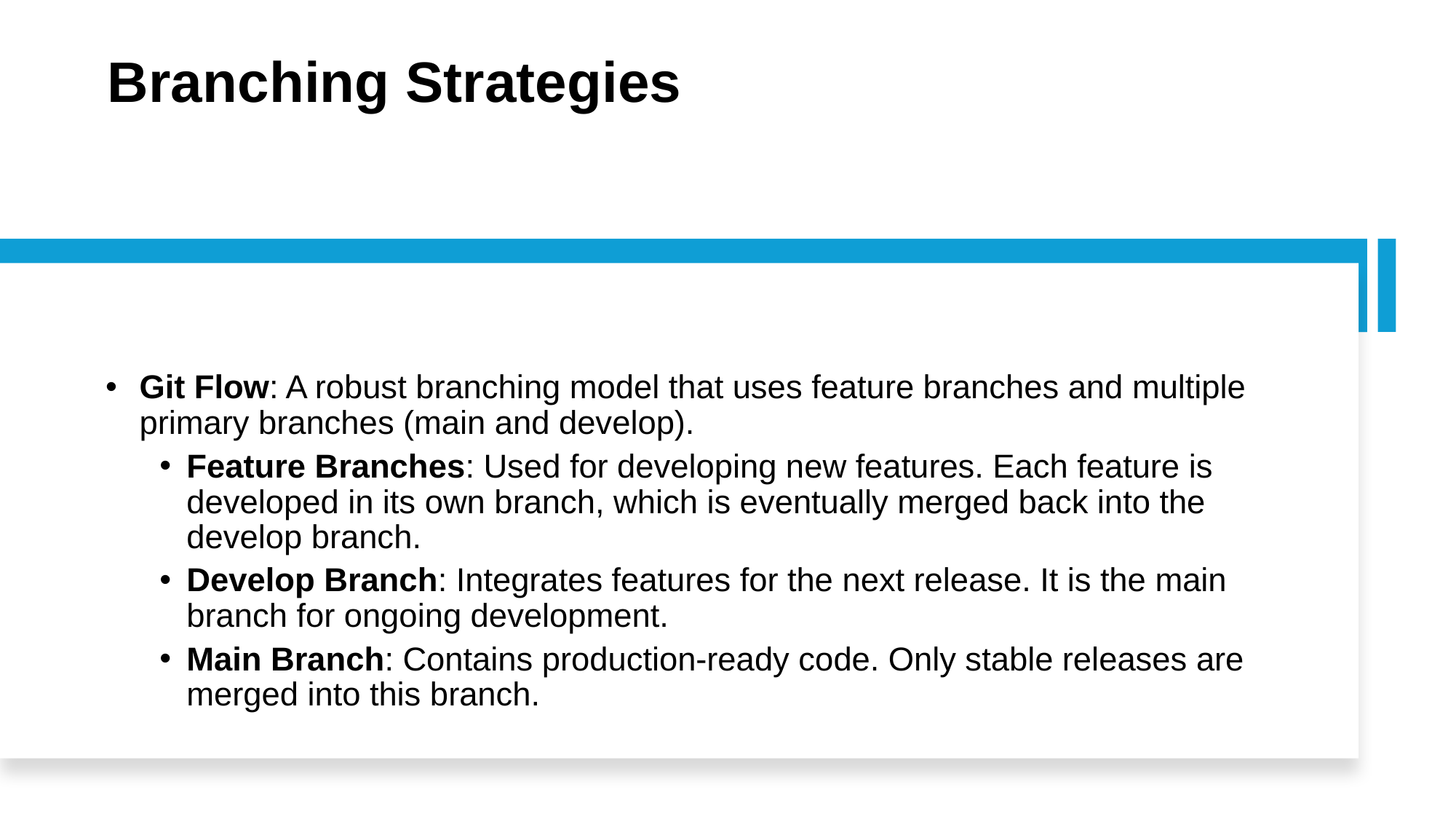

# Branching Strategies

Git Flow: A robust branching model that uses feature branches and multiple primary branches (main and develop).
Feature Branches: Used for developing new features. Each feature is developed in its own branch, which is eventually merged back into the develop branch.
Develop Branch: Integrates features for the next release. It is the main branch for ongoing development.
Main Branch: Contains production-ready code. Only stable releases are merged into this branch.